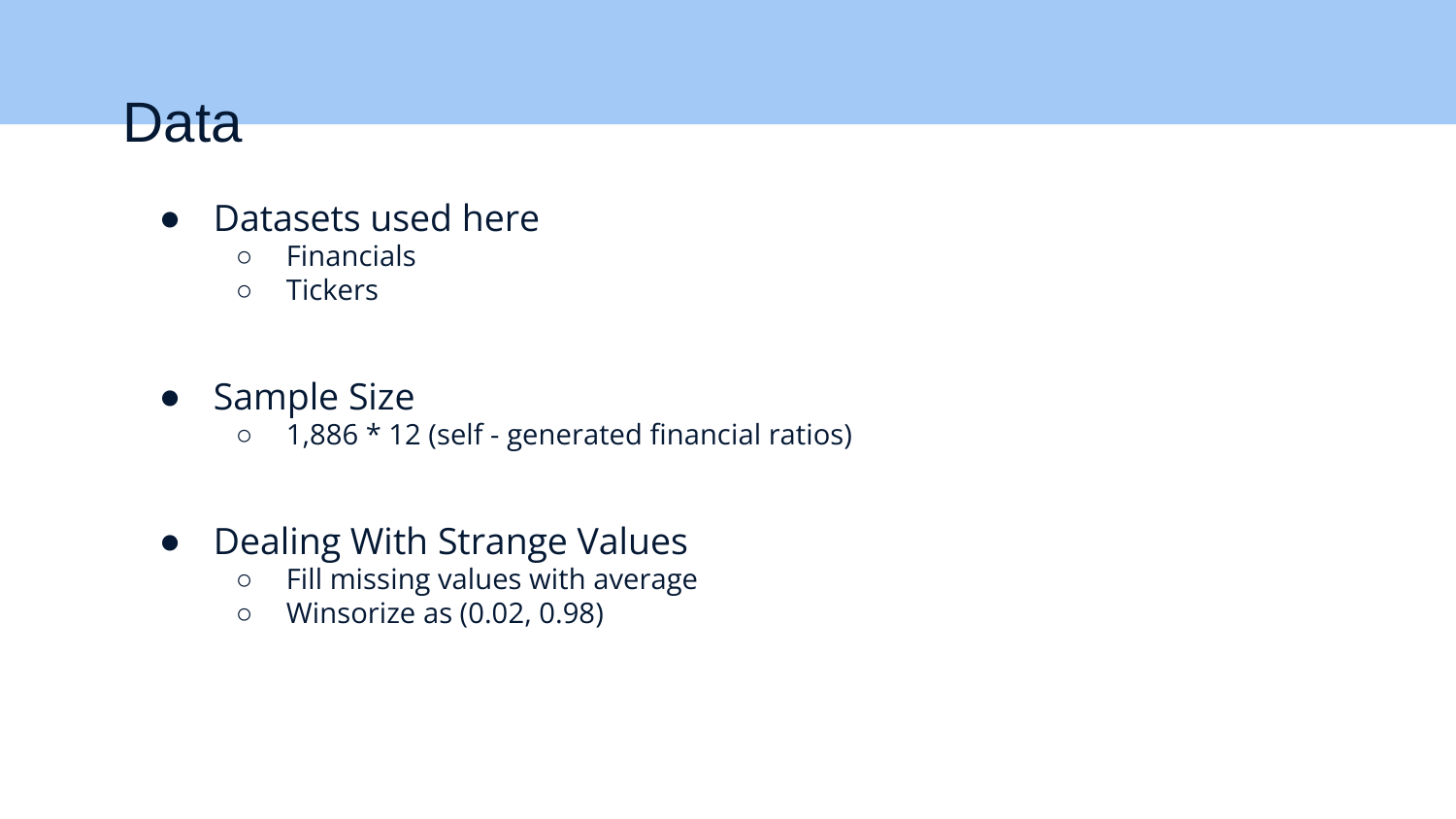

# Data
Datasets used here
Financials
Tickers

Sample Size
1,886 * 12 (self - generated financial ratios)

Dealing With Strange Values
Fill missing values with average
Winsorize as (0.02, 0.98)